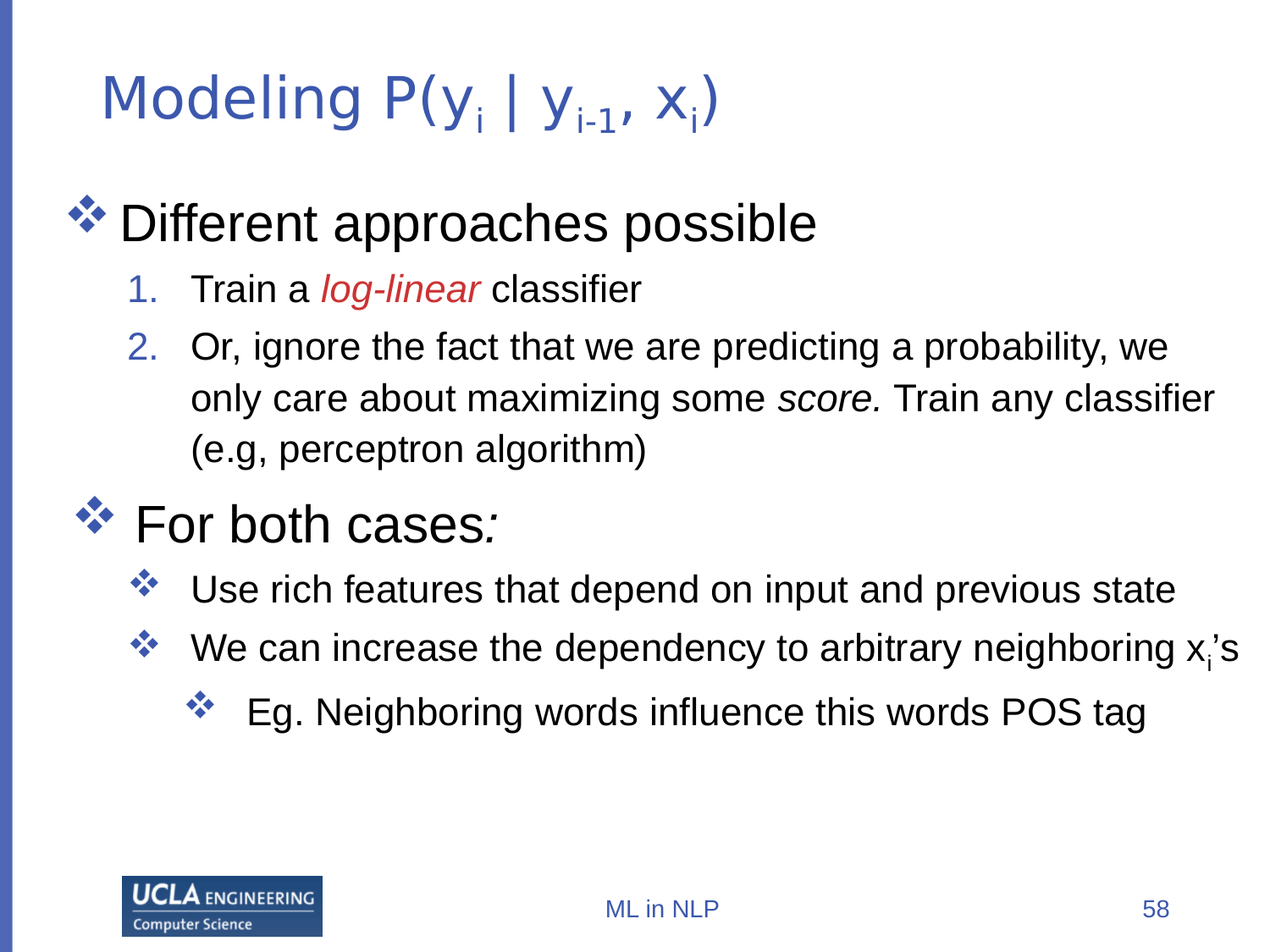

# Modeling P(yi | yi-1, xi)
Different approaches possible
Train a log-linear classifier
Or, ignore the fact that we are predicting a probability, we only care about maximizing some score. Train any classifier (e.g, perceptron algorithm)
For both cases:
Use rich features that depend on input and previous state
We can increase the dependency to arbitrary neighboring xi’s
Eg. Neighboring words influence this words POS tag
ML in NLP
58